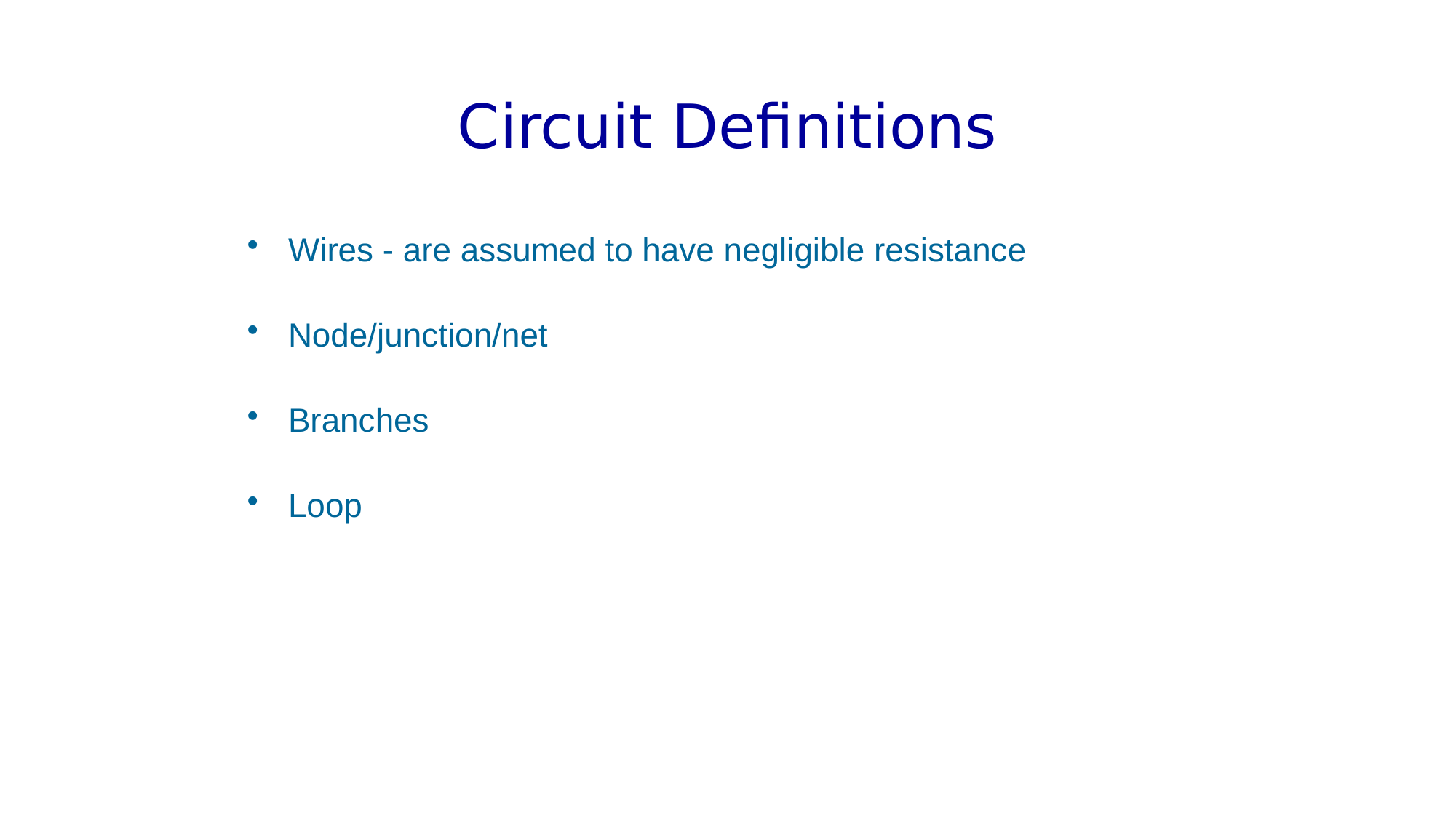

Circuit Definitions
Wires - are assumed to have negligible resistance

Node/junction/net

Branches

Loop
20